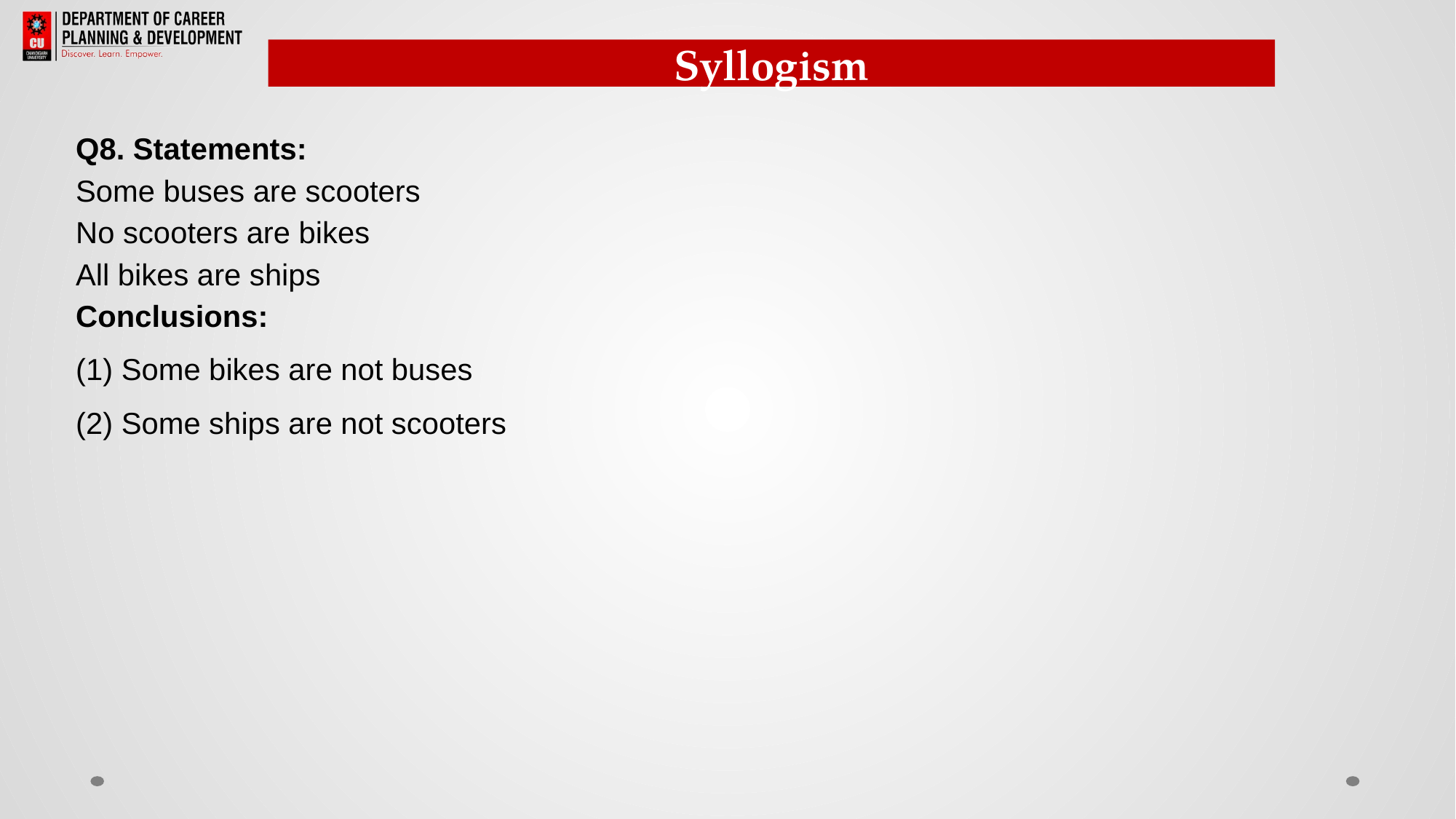

Syllogism

Q8. Statements:
Some buses are scooters
No scooters are bikes
All bikes are ships
Conclusions:
(1) Some bikes are not buses
(2) Some ships are not scooters